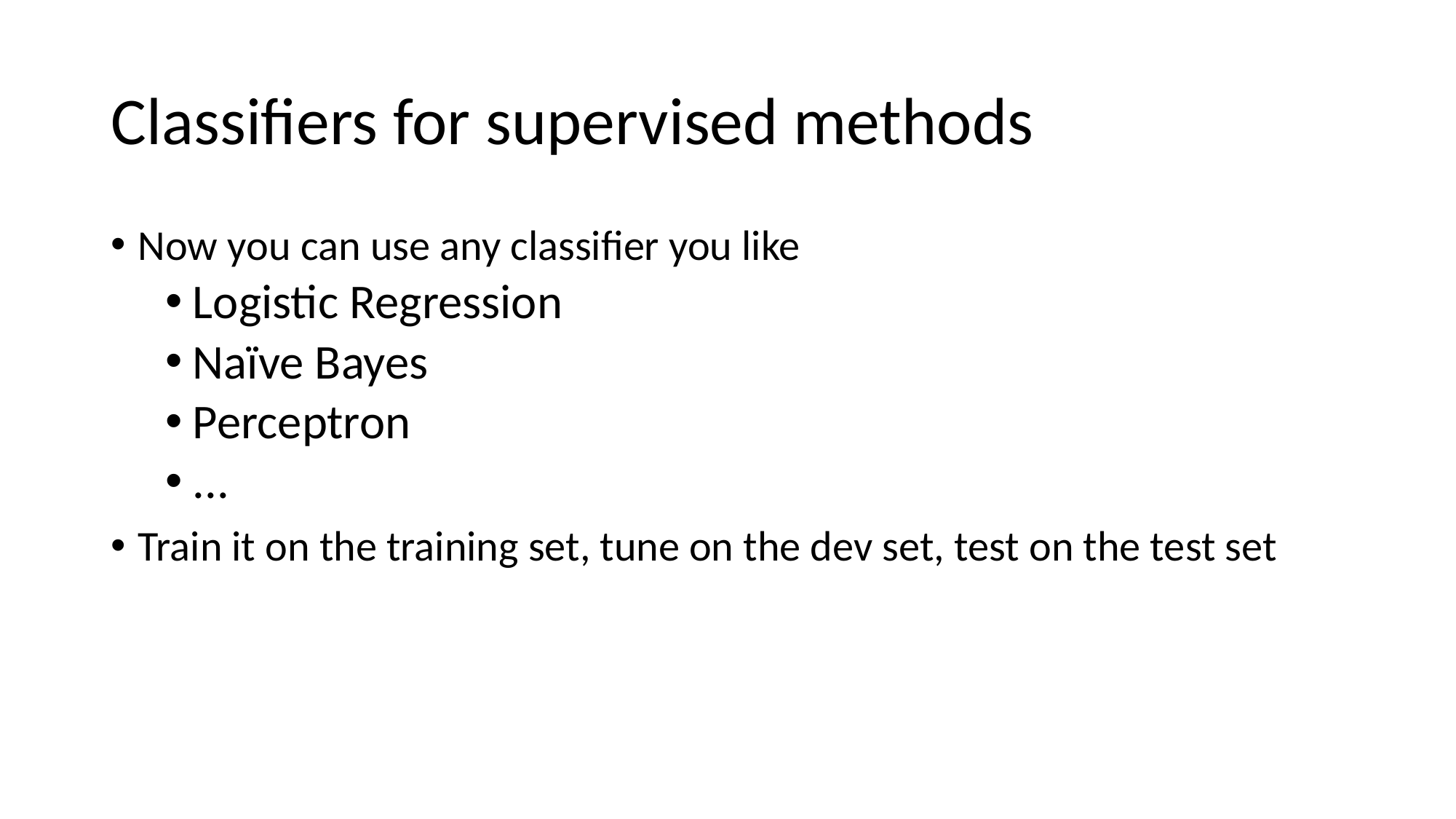

# Classifiers for supervised methods
Now you can use any classifier you like
Logistic Regression
Naïve Bayes
Perceptron
...
Train it on the training set, tune on the dev set, test on the test set